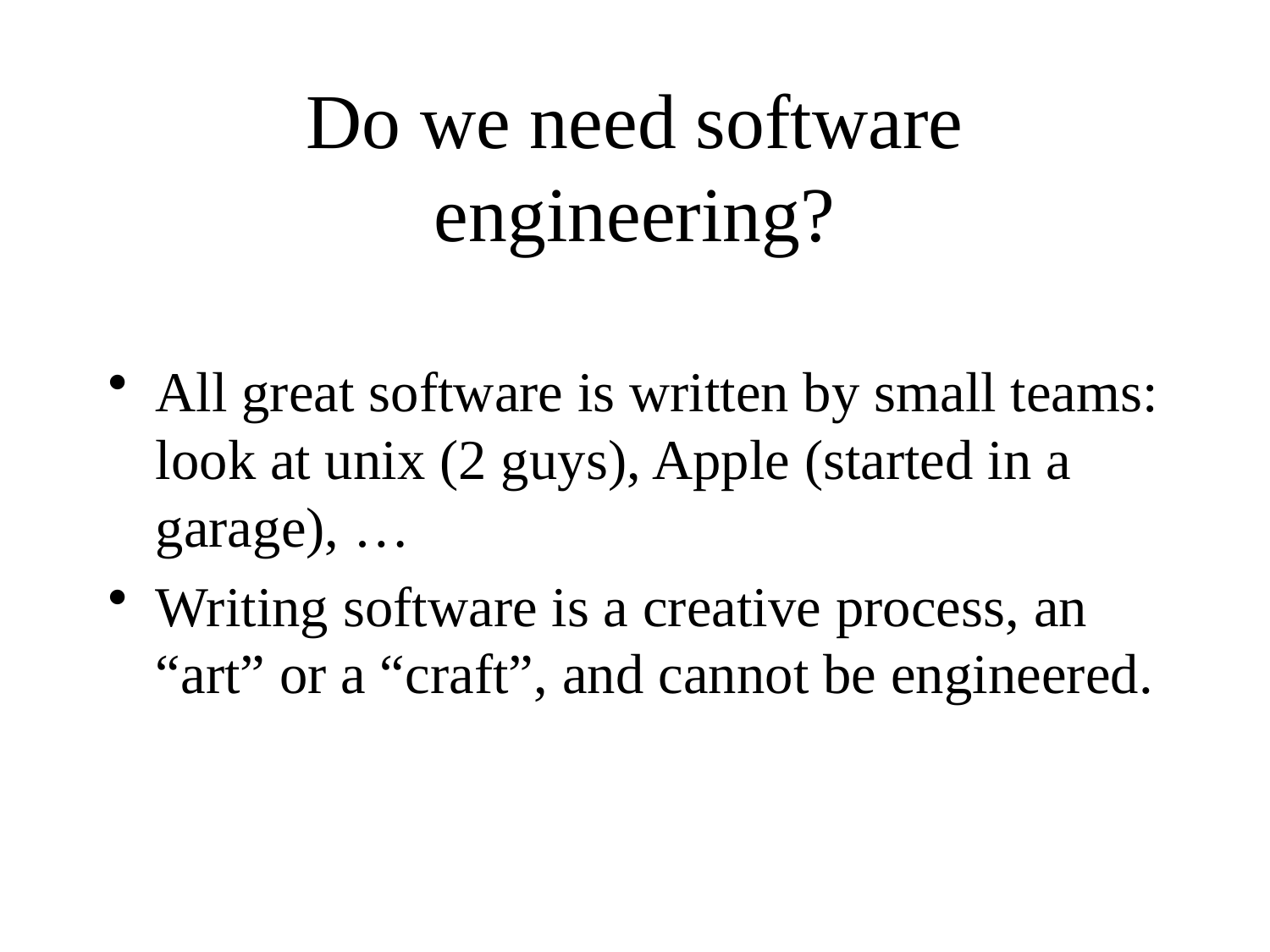

Do we need software engineering?
All great software is written by small teams: look at unix (2 guys), Apple (started in a garage), …
Writing software is a creative process, an “art” or a “craft”, and cannot be engineered.